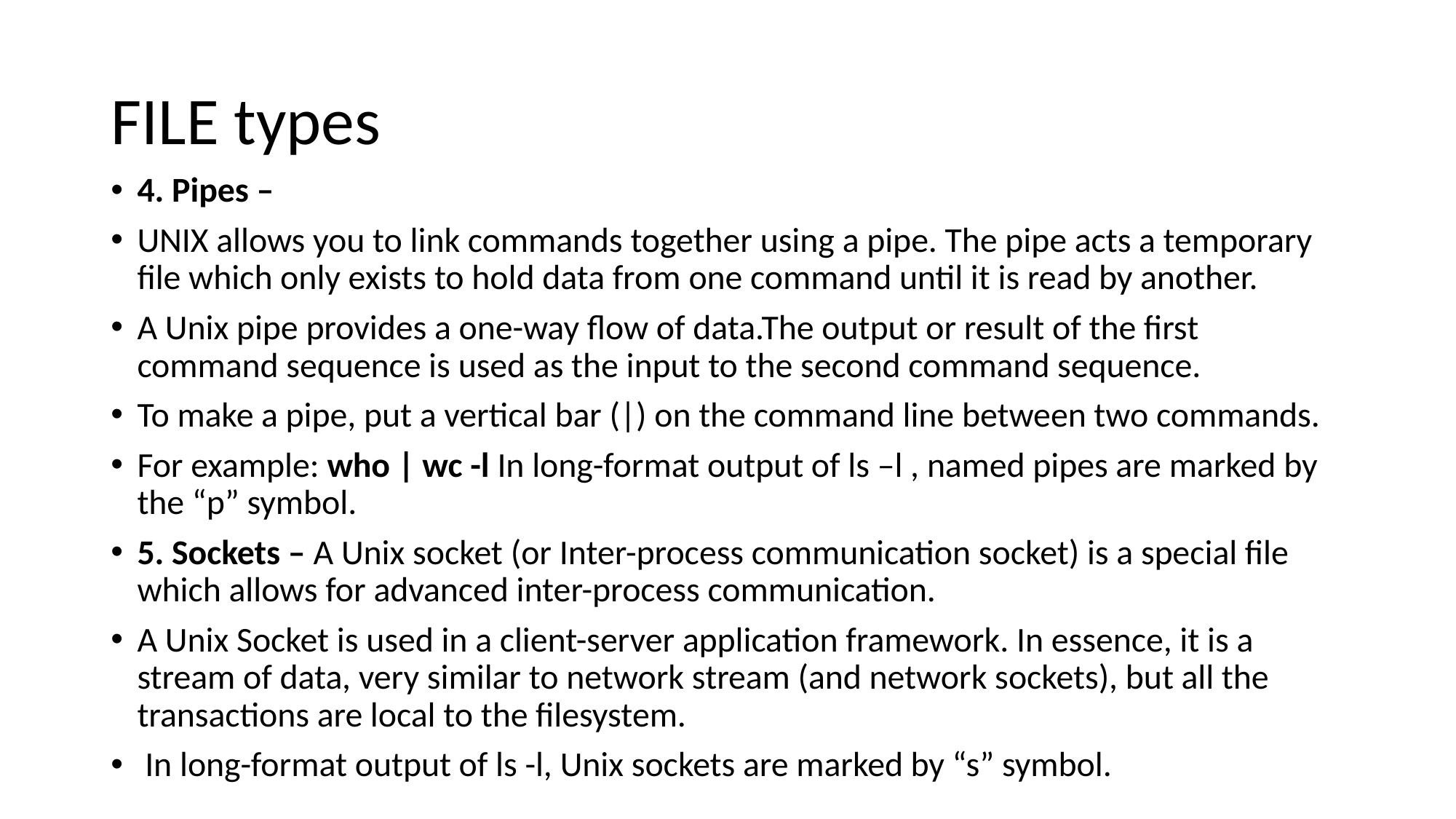

# FILE types
4. Pipes –
UNIX allows you to link commands together using a pipe. The pipe acts a temporary file which only exists to hold data from one command until it is read by another.
A Unix pipe provides a one-way flow of data.The output or result of the first command sequence is used as the input to the second command sequence.
To make a pipe, put a vertical bar (|) on the command line between two commands.
For example: who | wc -l In long-format output of ls –l , named pipes are marked by the “p” symbol.
5. Sockets – A Unix socket (or Inter-process communication socket) is a special file which allows for advanced inter-process communication.
A Unix Socket is used in a client-server application framework. In essence, it is a stream of data, very similar to network stream (and network sockets), but all the transactions are local to the filesystem.
 In long-format output of ls -l, Unix sockets are marked by “s” symbol.